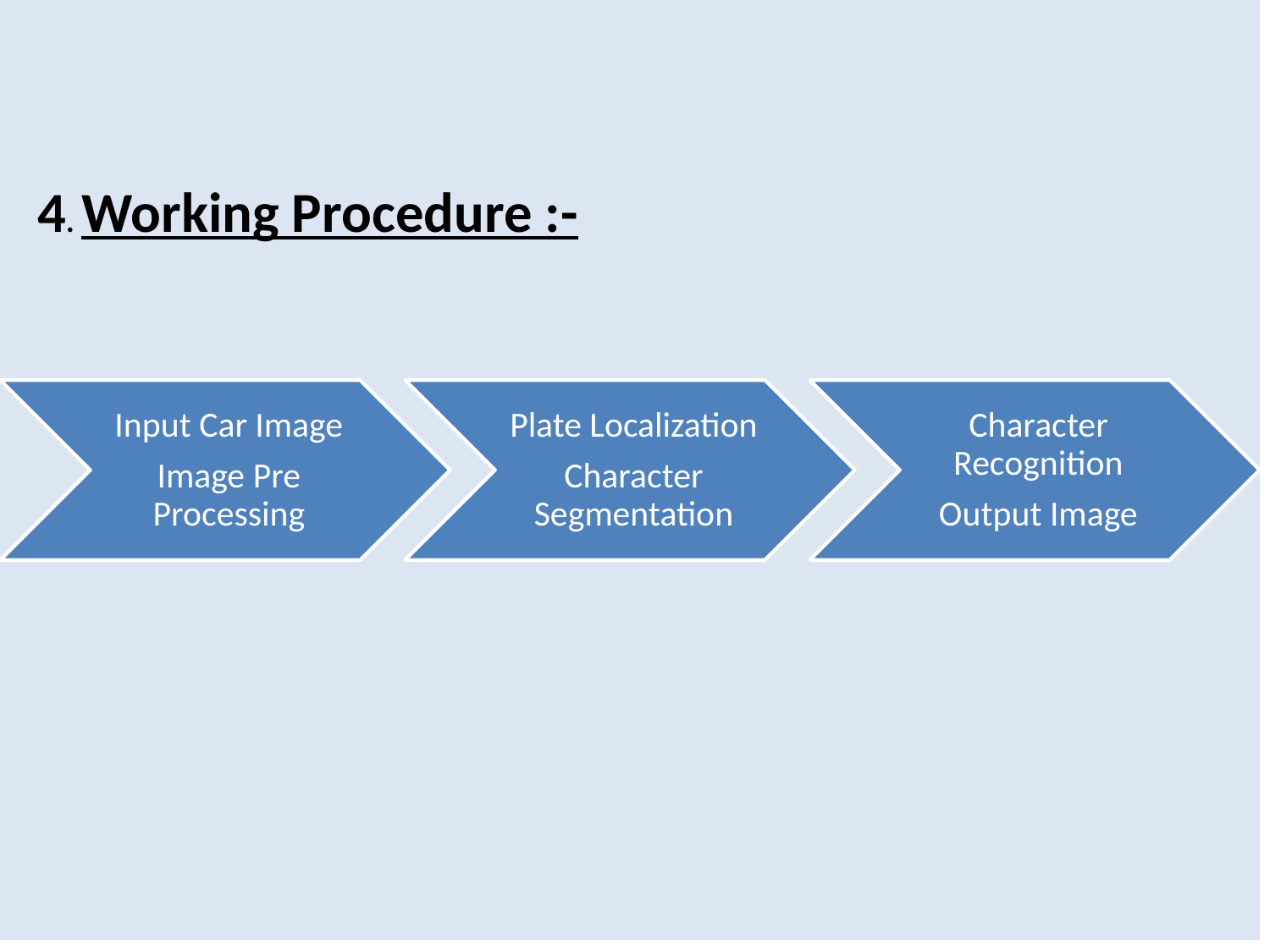

Input Car Image
Image Pre Processing
Plate Localization
Character Segmentation
Character Recognition
Output Image

4. Working Procedure :-